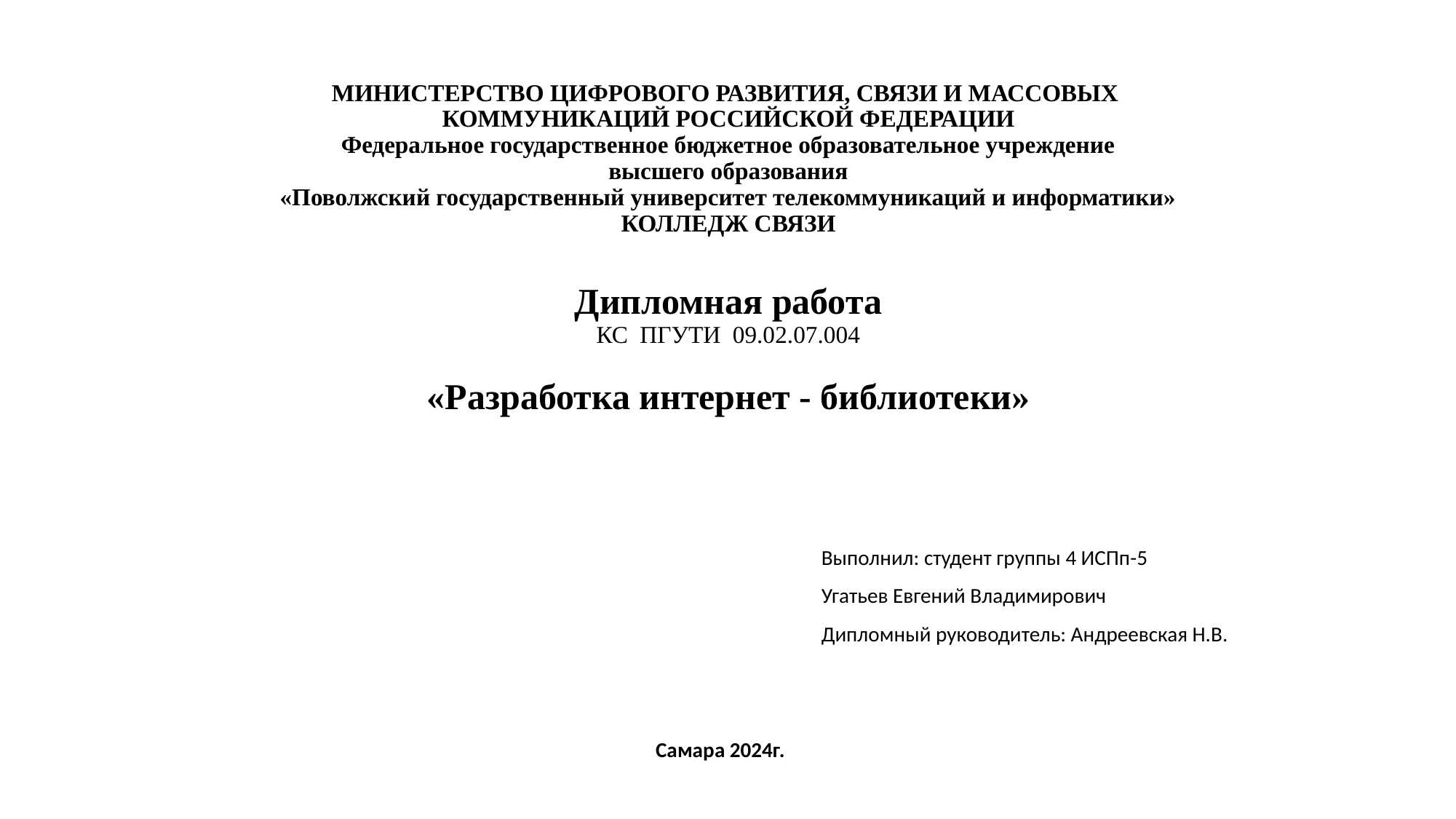

# МИНИСТЕРСТВО ЦИФРОВОГО РАЗВИТИЯ, СВЯЗИ И МАССОВЫХ КОММУНИКАЦИЙ РОССИЙСКОЙ ФЕДЕРАЦИИ Федеральное государственное бюджетное образовательное учреждение высшего образования «Поволжский государственный университет телекоммуникаций и информатики» КОЛЛЕДЖ СВЯЗИ Дипломная работа КС  ПГУТИ  09.02.07.004 «Разработка интернет - библиотеки»
Выполнил: студент группы 4 ИСПп-5
Угатьев Евгений Владимирович
Дипломный руководитель: Андреевская Н.В.

Самара 2024г.